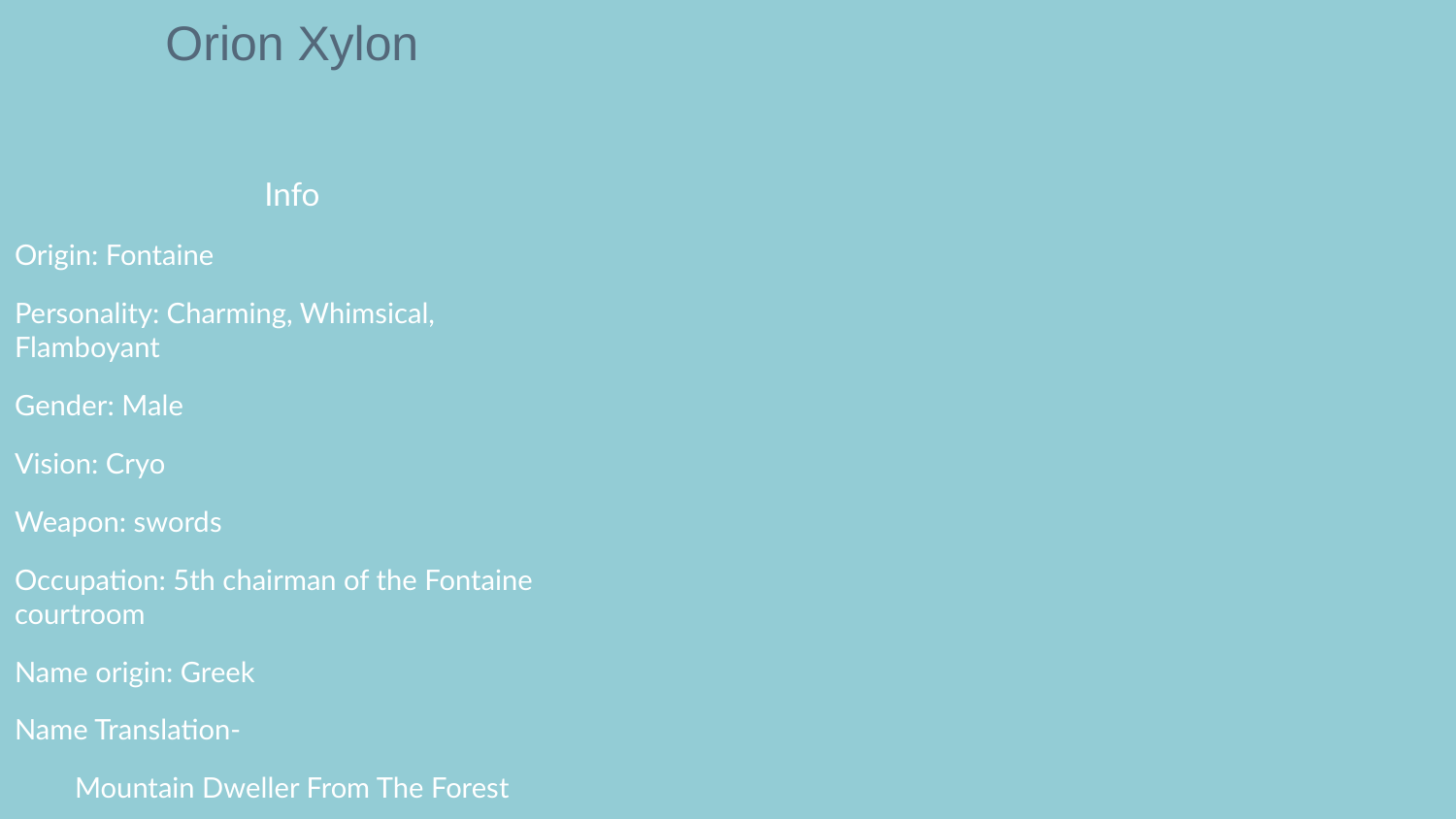

# Orion Xylon
Info
Origin: Fontaine
Personality: Charming, Whimsical, Flamboyant
Gender: Male
Vision: Cryo
Weapon: swords
Occupation: 5th chairman of the Fontaine  courtroom
Name origin: Greek
Name Translation-
Mountain Dweller From The Forest